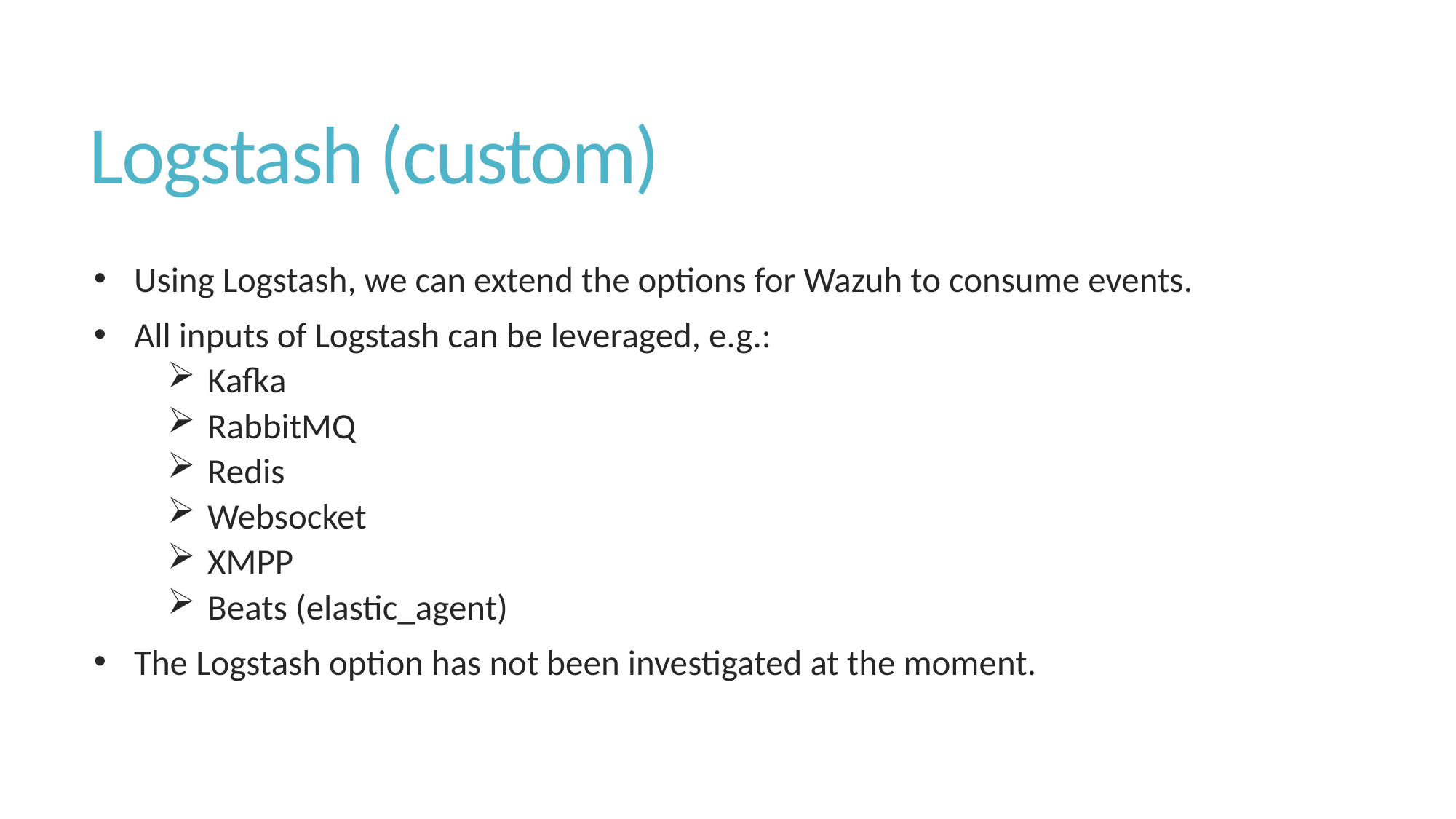

# Logstash (custom)
Using Logstash, we can extend the options for Wazuh to consume events.
All inputs of Logstash can be leveraged, e.g.:
Kafka
RabbitMQ
Redis
Websocket
XMPP
Beats (elastic_agent)
The Logstash option has not been investigated at the moment.